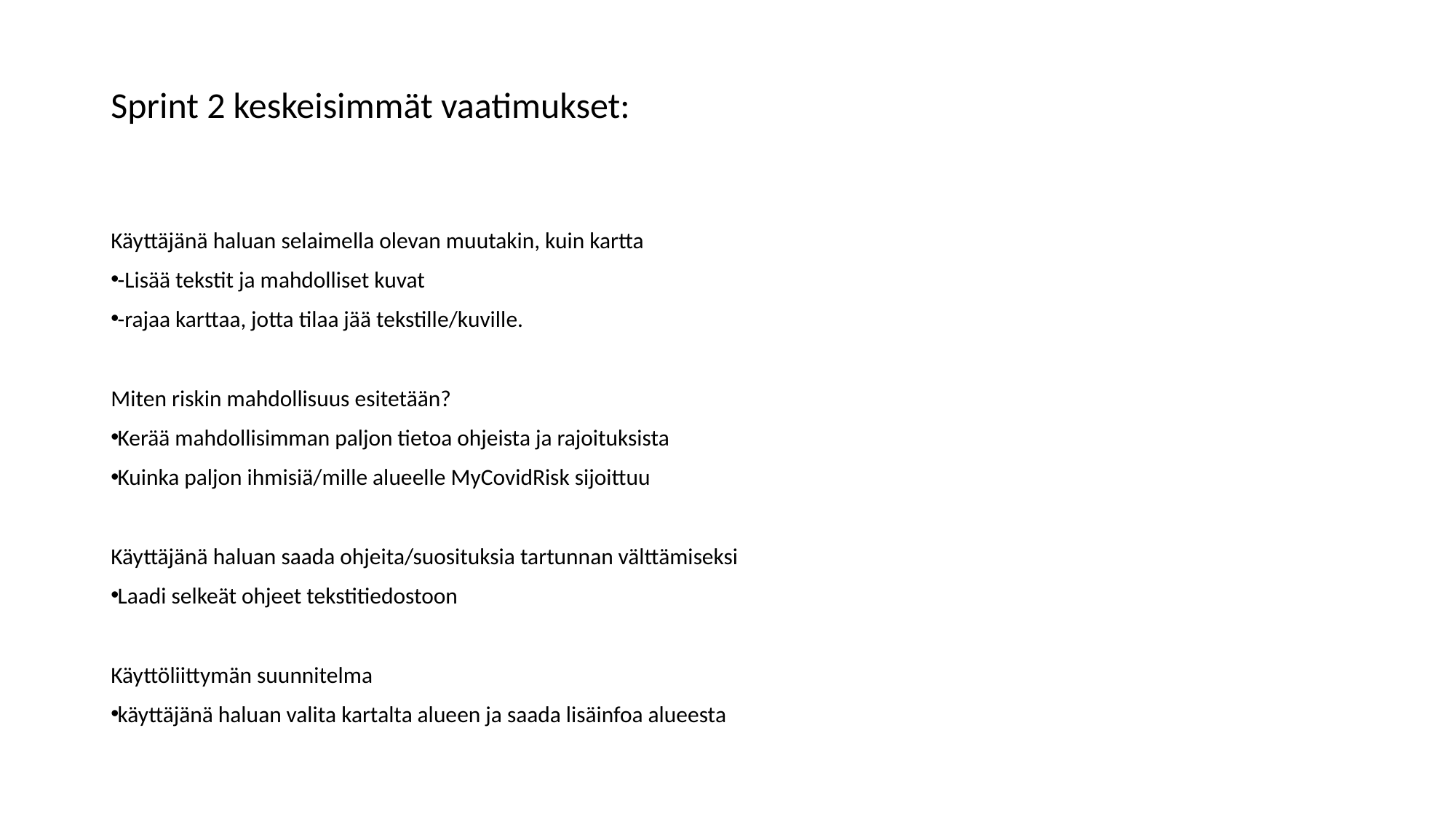

# Sprint 2 keskeisimmät vaatimukset:
Käyttäjänä haluan selaimella olevan muutakin, kuin kartta
-Lisää tekstit ja mahdolliset kuvat
-rajaa karttaa, jotta tilaa jää tekstille/kuville.

Miten riskin mahdollisuus esitetään?
Kerää mahdollisimman paljon tietoa ohjeista ja rajoituksista
Kuinka paljon ihmisiä/mille alueelle MyCovidRisk sijoittuu

Käyttäjänä haluan saada ohjeita/suosituksia tartunnan välttämiseksi
Laadi selkeät ohjeet tekstitiedostoon

Käyttöliittymän suunnitelma
käyttäjänä haluan valita kartalta alueen ja saada lisäinfoa alueesta